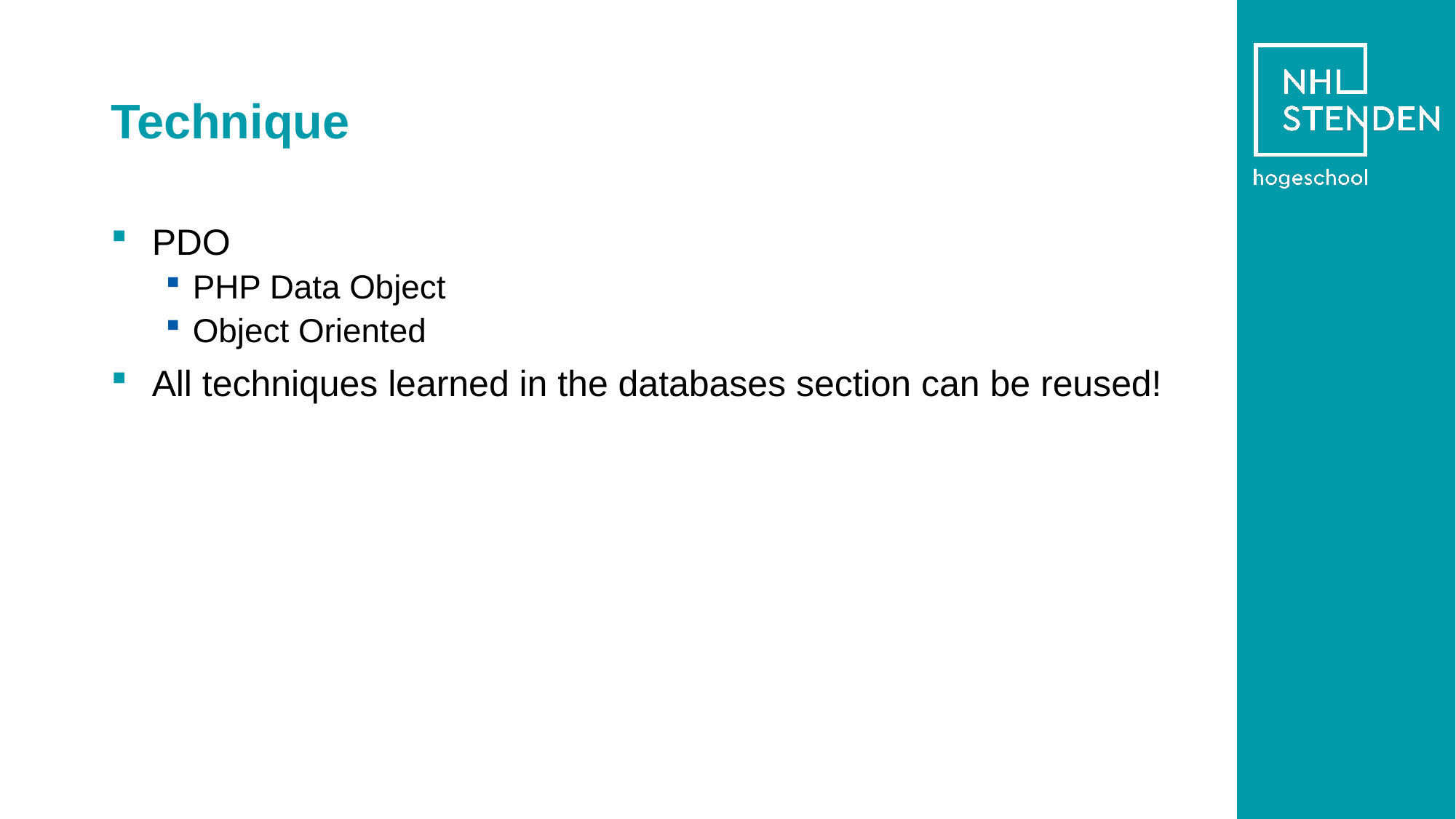

# Technique
PDO
PHP Data Object
Object Oriented
All techniques learned in the databases section can be reused!